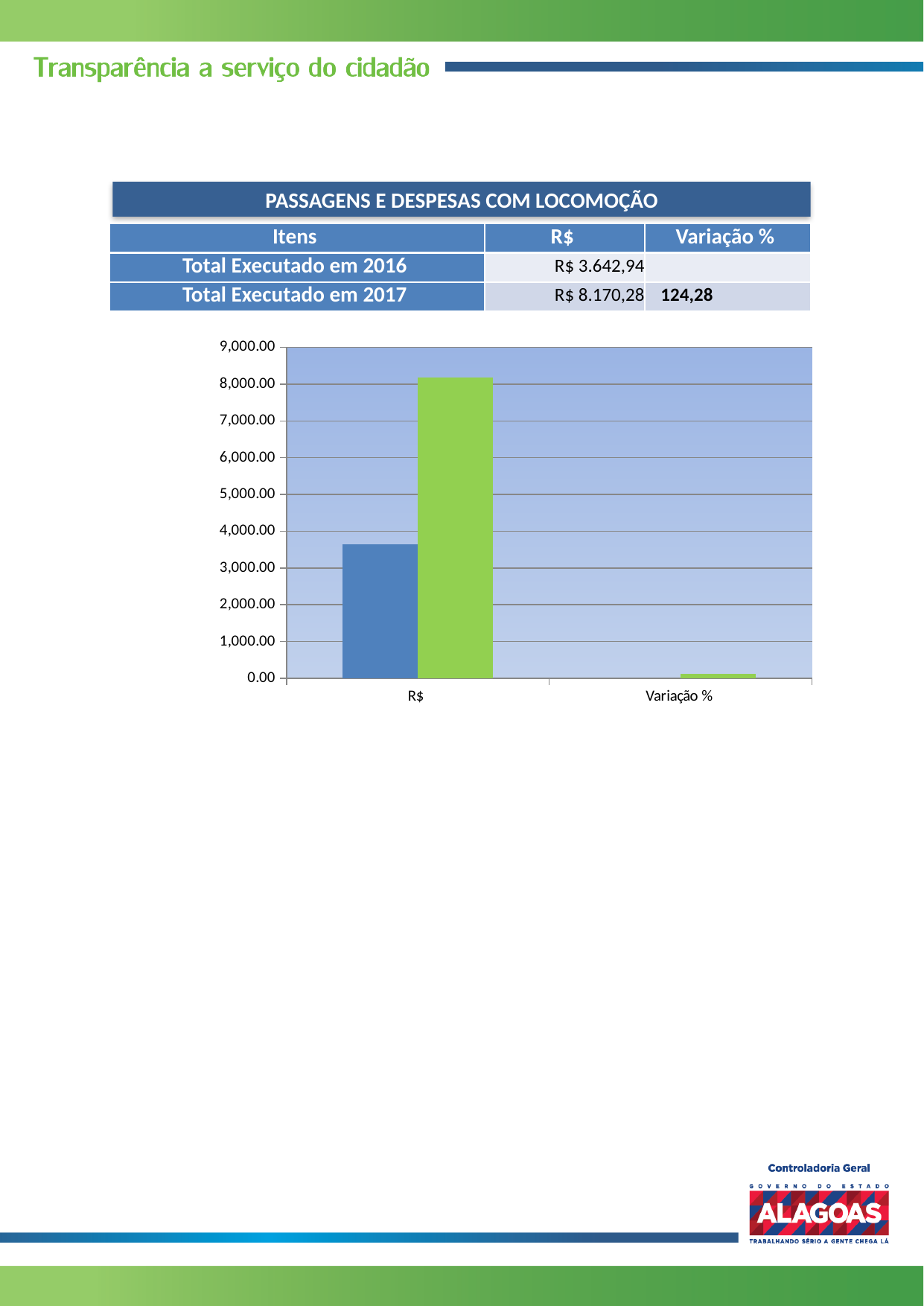

PASSAGENS E DESPESAS COM LOCOMOÇÃO
| Itens | R$ | Variação % |
| --- | --- | --- |
| Total Executado em 2016 | R$ 3.642,94 |  |
| Total Executado em 2017 | R$ 8.170,28 | 124,28 |

### Chart

| Category | Total Executadoem 2016  | Total Executadoem 2017 |
|---|---|---|
| R$  | 3642.94 | 8170.28 |
| Variação %  | None | 124.27709487392048 |